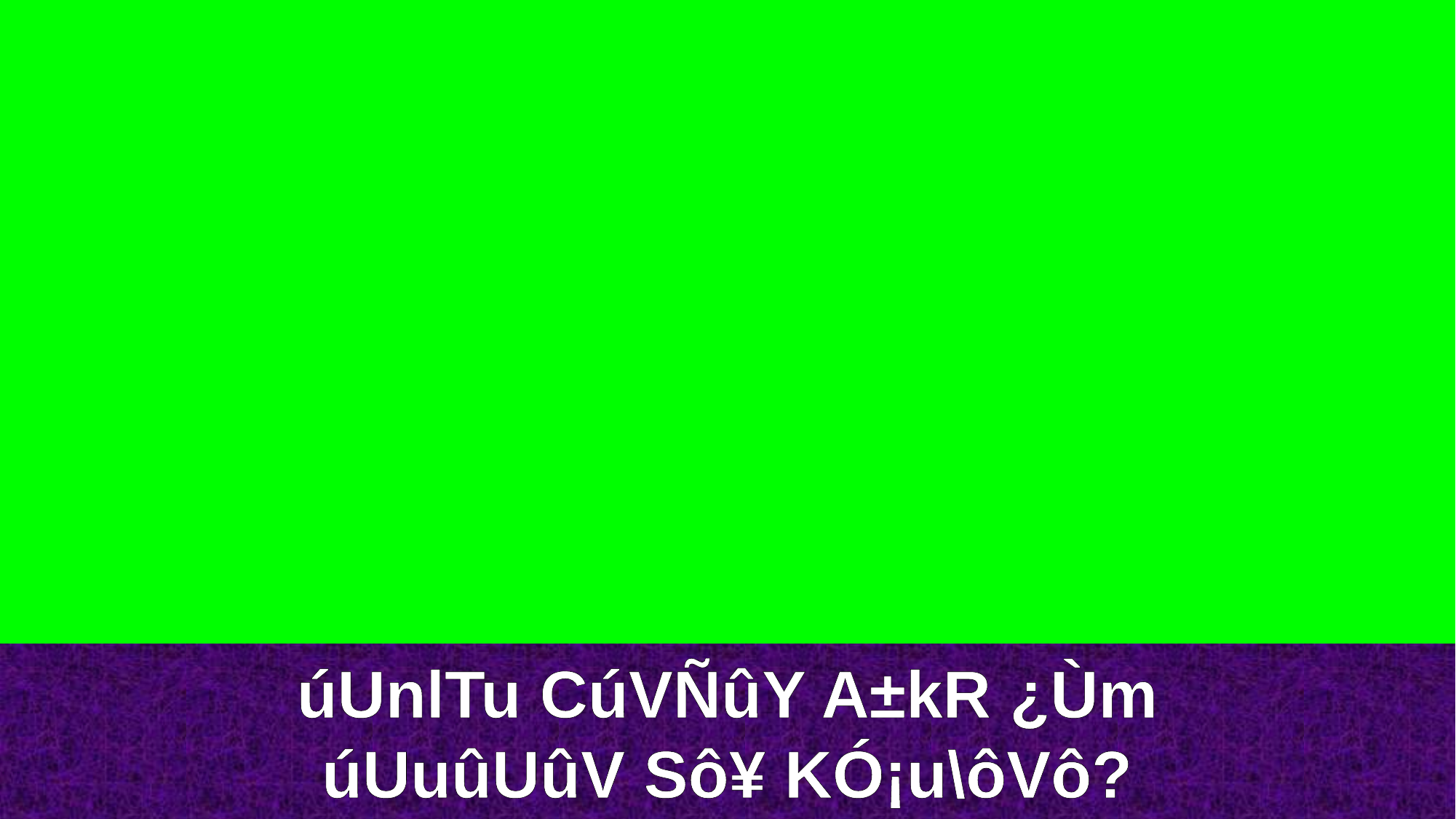

úUnlTu CúVÑûY A±kR ¿Ùm
úUuûUûV Sô¥ KÓ¡u\ôVô?